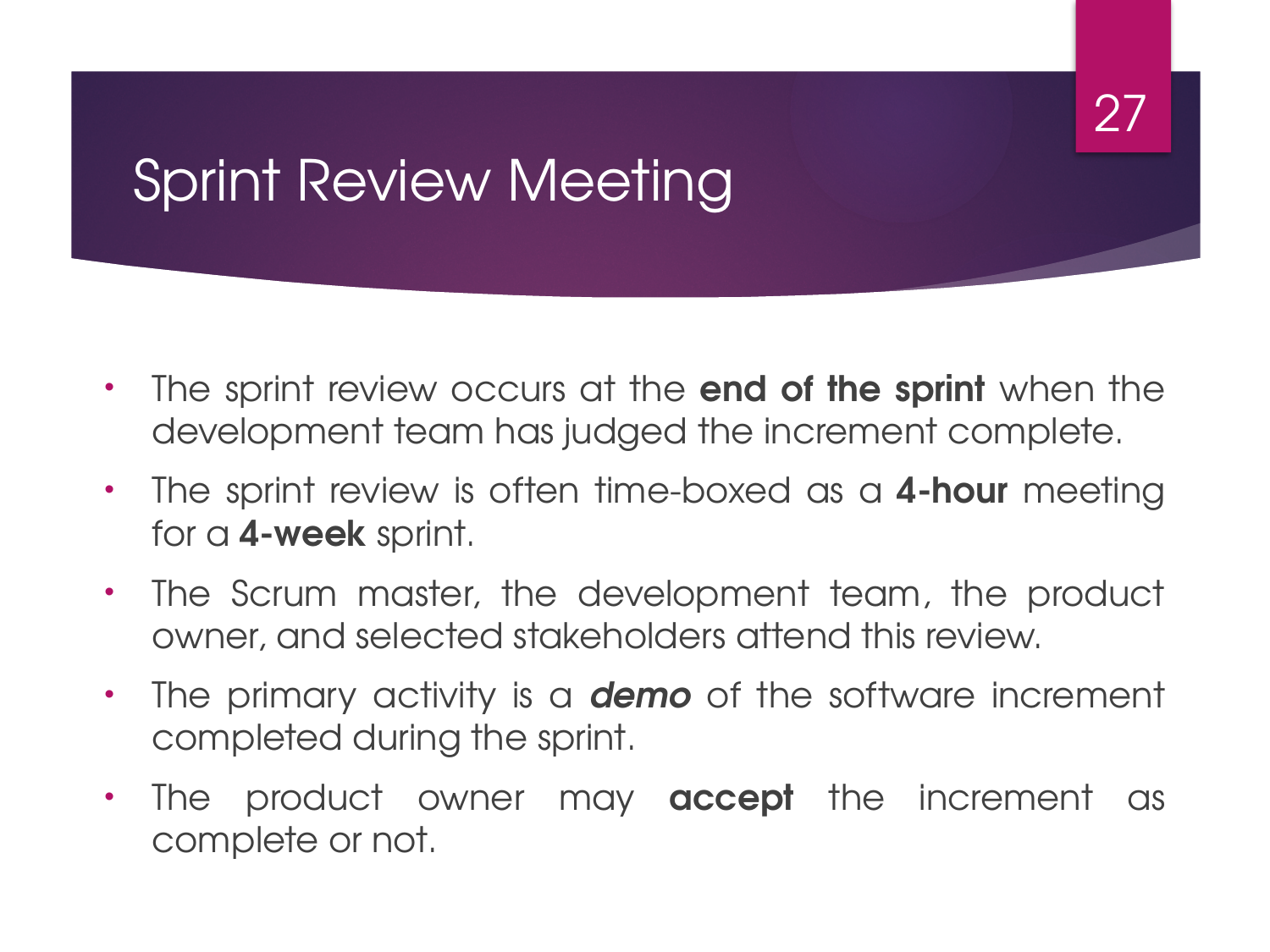

27
# Sprint Review Meeting
The sprint review occurs at the end of the sprint when the development team has judged the increment complete.
The sprint review is often time-boxed as a 4-hour meeting for a 4-week sprint.
The Scrum master, the development team, the product owner, and selected stakeholders attend this review.
The primary activity is a demo of the software increment completed during the sprint.
The product owner may accept the increment as complete or not.